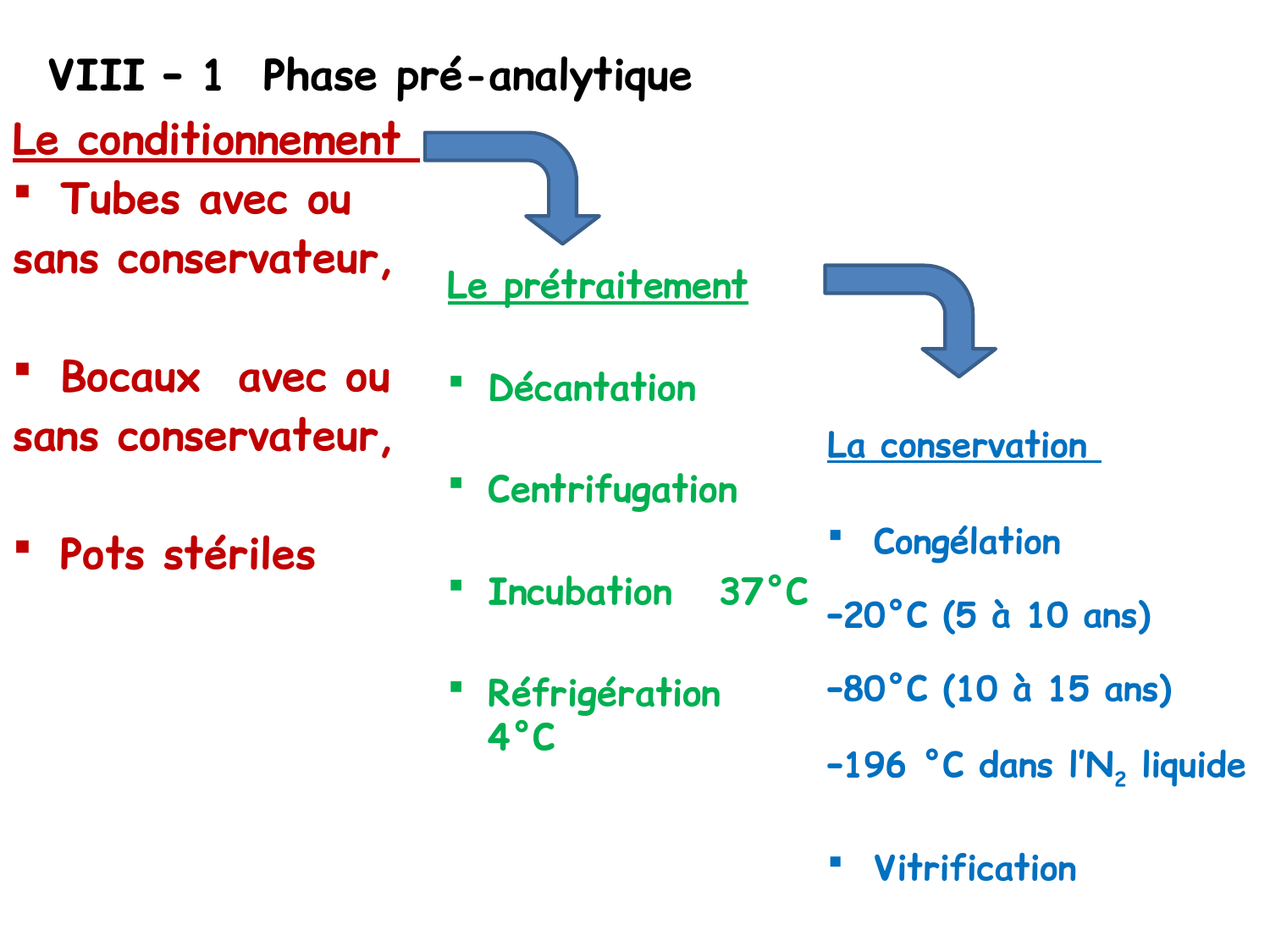

VIII – 1  Phase pré-analytique

Le conditionnement
Tubes avec ou
sans conservateur,

Bocaux  avec ou
sans conservateur,

Pots stériles

Le prétraitement

Décantation

Centrifugation

Incubation   37°C

Réfrigération   4°C

La conservation

Congélation
–20°C (5 à 10 ans)
–80°C (10 à 15 ans)
–196 °C dans l’N2 liquide

Vitrification